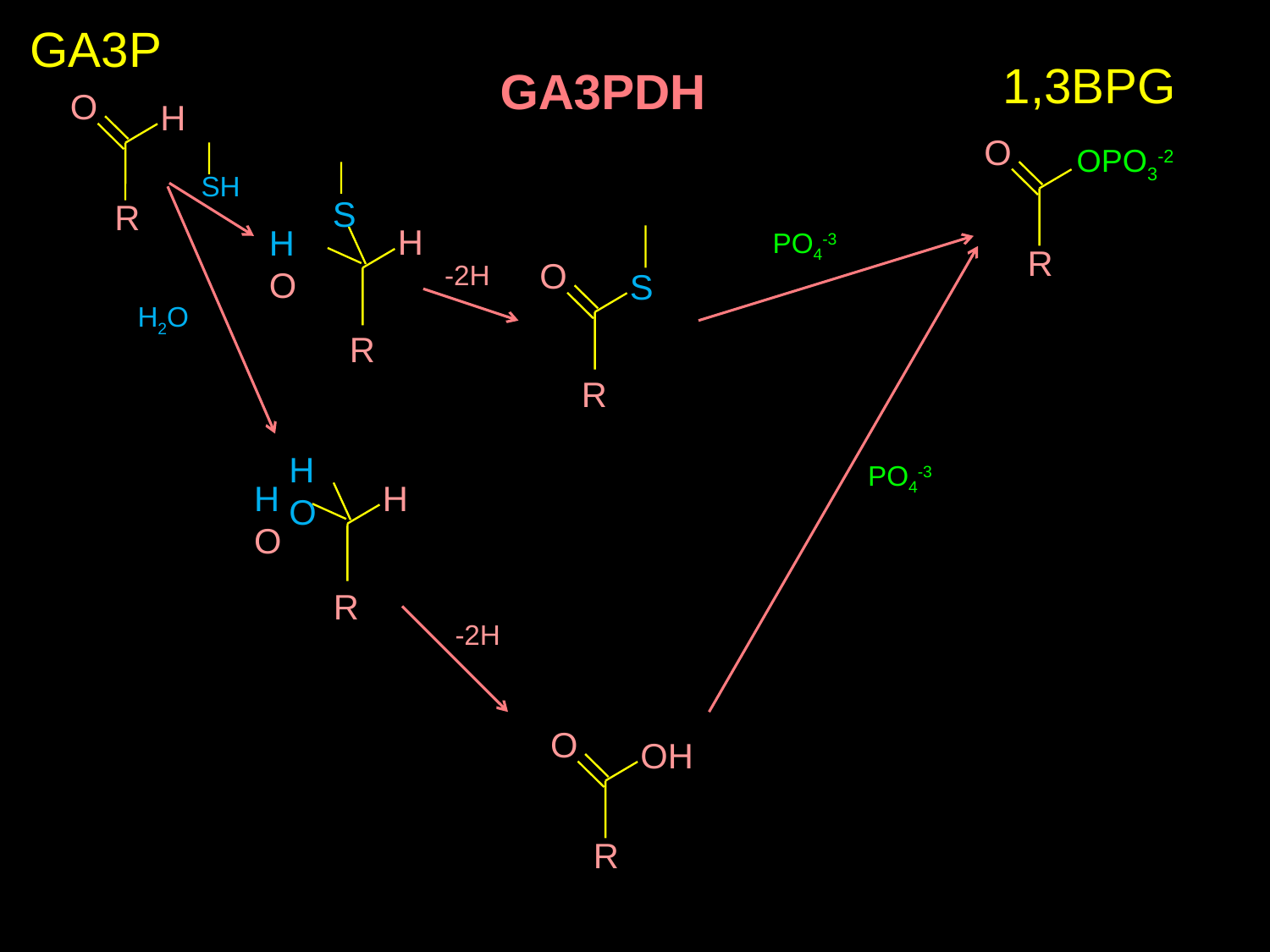

GA3P
1,3BPG
GA3PDH
O
H

R
O
OPO3-2

R

S
H
HO

R
SH

O
S

R
PO4-3
-2H
H2O
HO
H
HO

R
PO4-3
-2H
O
OH

R